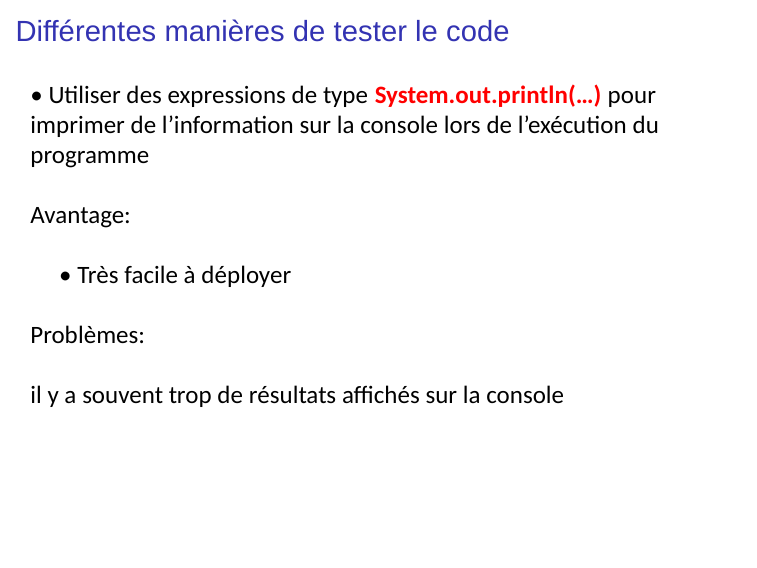

# Différentes manières de tester le code
• Utiliser des expressions de type System.out.println(…) pour imprimer de l’information sur la console lors de l’exécution du programme

Avantage:

     • Très facile à déployer

Problèmes:

il y a souvent trop de résultats affichés sur la console